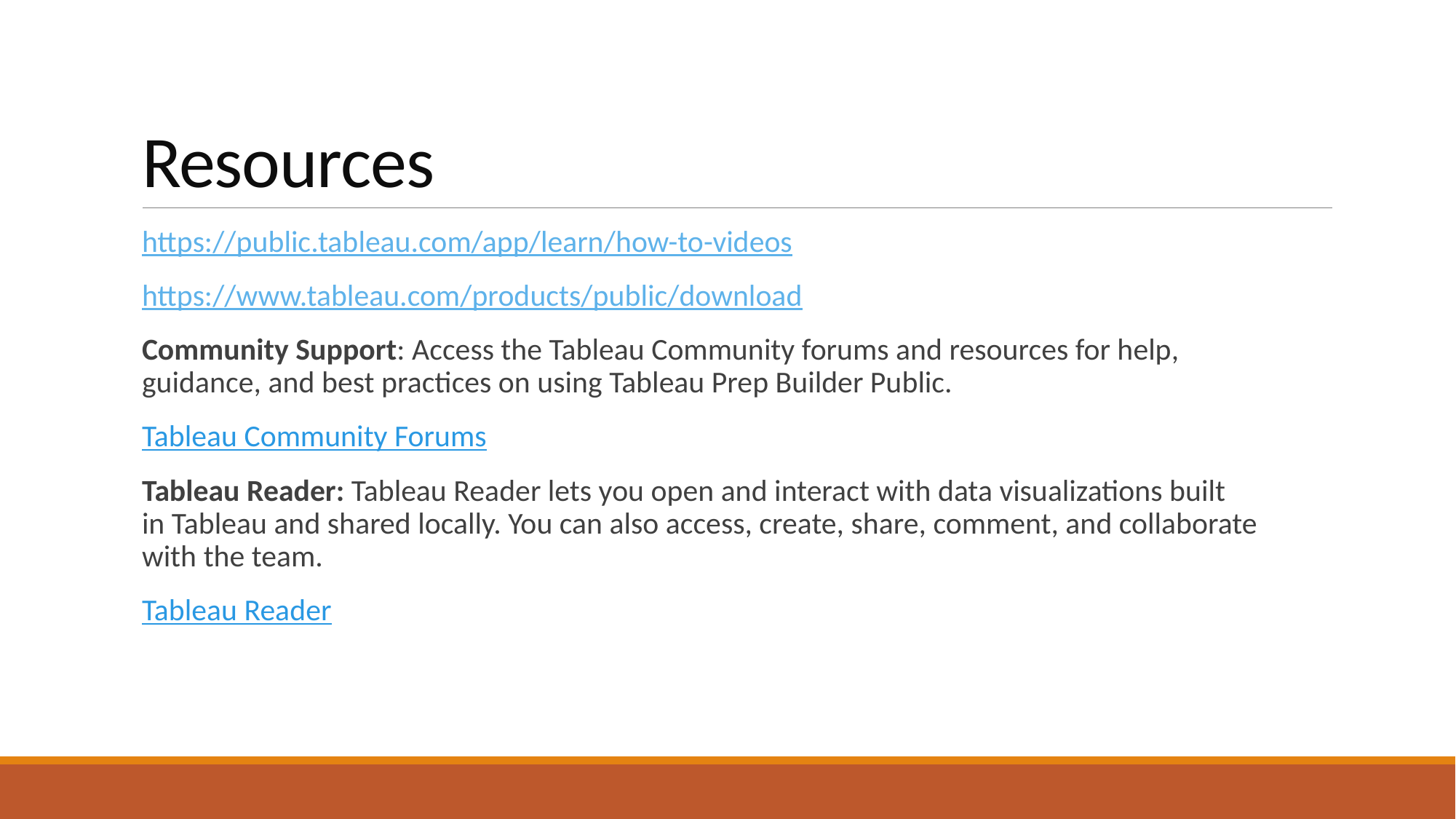

# Resources
https://public.tableau.com/app/learn/how-to-videos
https://www.tableau.com/products/public/download
Community Support: Access the Tableau Community forums and resources for help, guidance, and best practices on using Tableau Prep Builder Public.
Tableau Community Forums
Tableau Reader: Tableau Reader lets you open and interact with data visualizations built in Tableau and shared locally. You can also access, create, share, comment, and collaborate with the team.
Tableau Reader